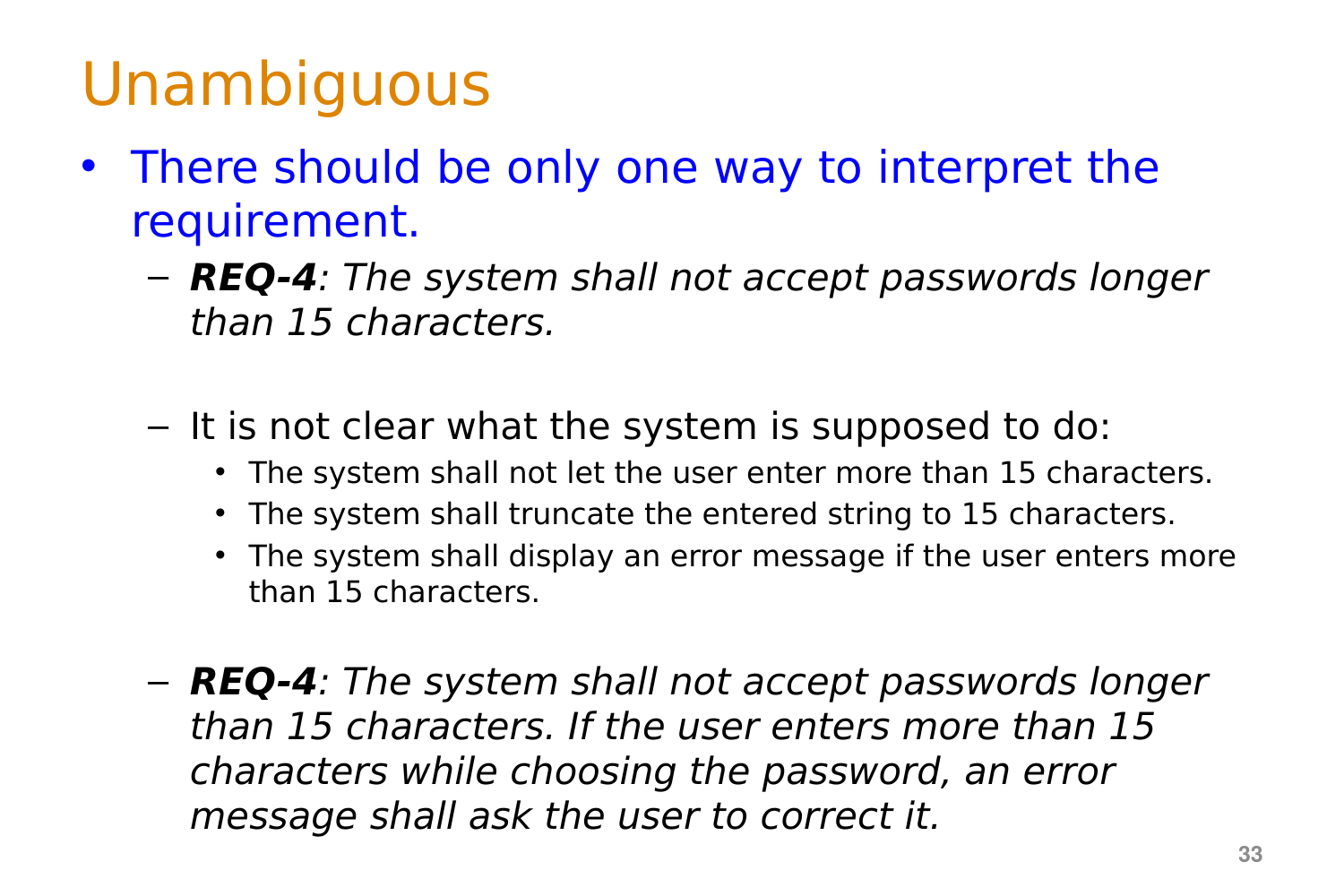

# Unambiguous
There should be only one way to interpret the requirement.
REQ-4: The system shall not accept passwords longer than 15 characters.

It is not clear what the system is supposed to do:
The system shall not let the user enter more than 15 characters.
The system shall truncate the entered string to 15 characters.
The system shall display an error message if the user enters more than 15 characters.

REQ-4: The system shall not accept passwords longer than 15 characters. If the user enters more than 15 characters while choosing the password, an error message shall ask the user to correct it.
33